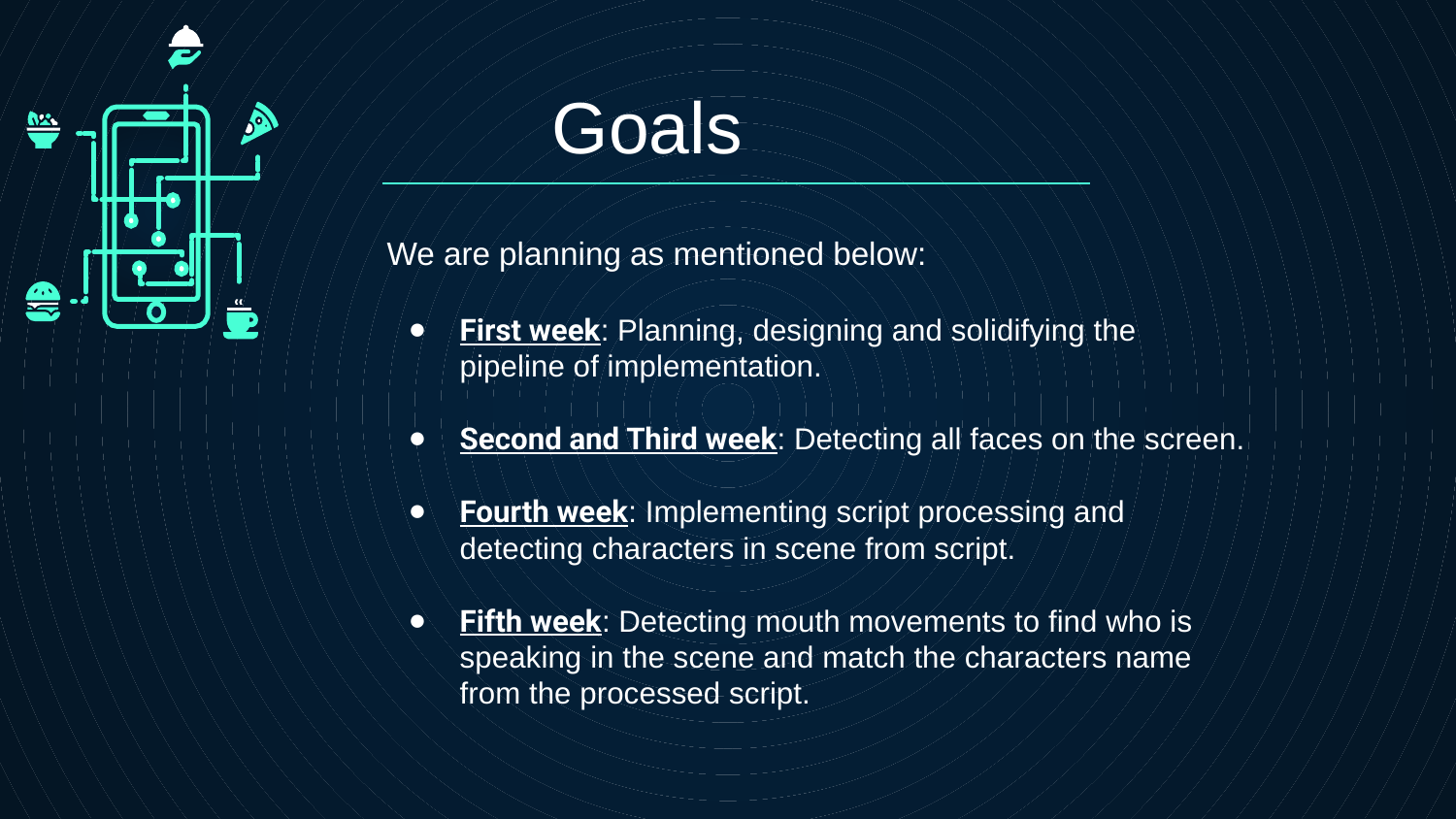

# Goals

We are planning as mentioned below:

First week: Planning, designing and solidifying the pipeline of implementation.

Second and Third week: Detecting all faces on the screen.

Fourth week: Implementing script processing and detecting characters in scene from script.

Fifth week: Detecting mouth movements to find who is speaking in the scene and match the characters name from the processed script.